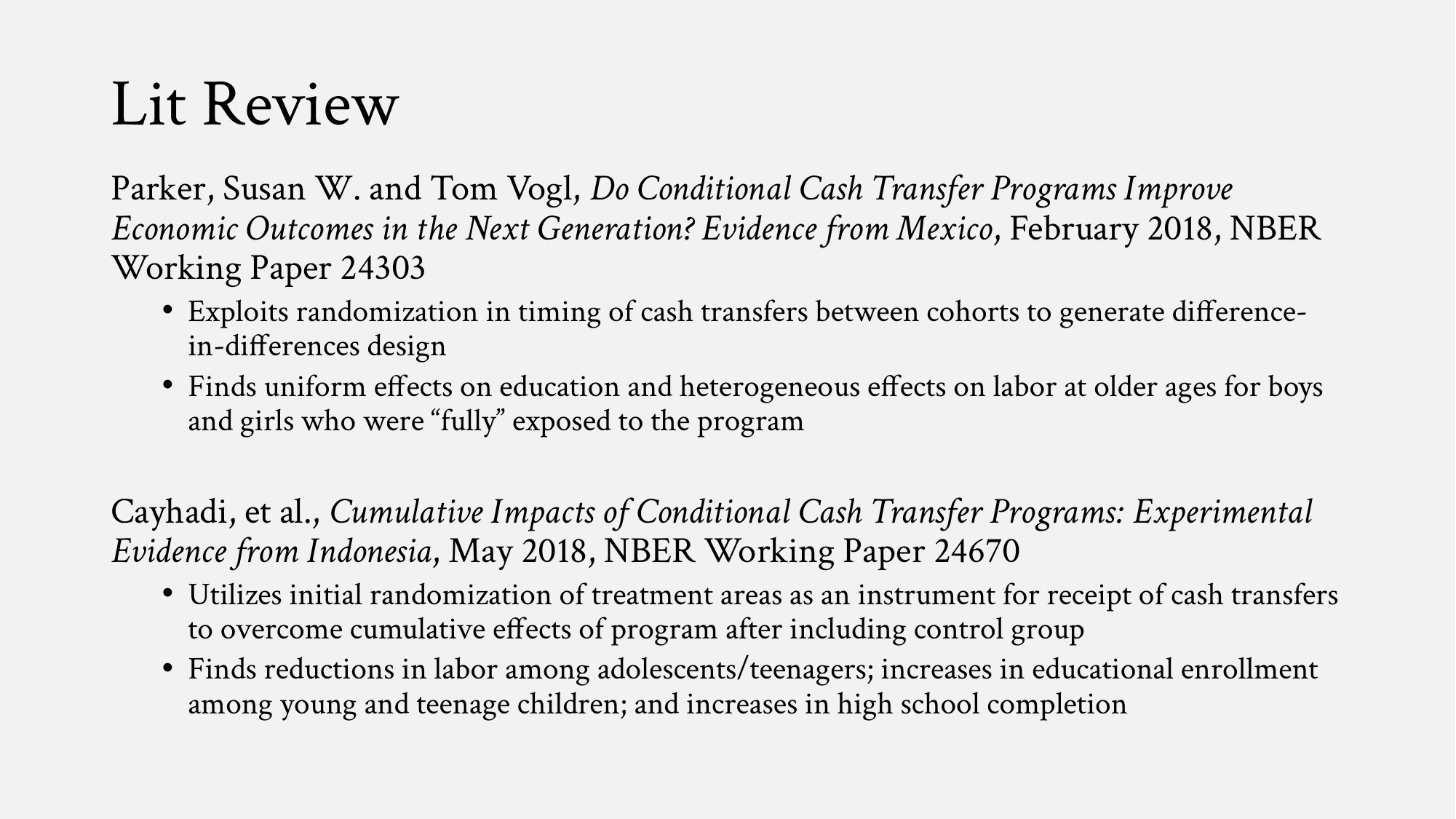

# Lit Review
Parker, Susan W. and Tom Vogl, Do Conditional Cash Transfer Programs Improve Economic Outcomes in the Next Generation? Evidence from Mexico, February 2018, NBER Working Paper 24303
Exploits randomization in timing of cash transfers between cohorts to generate difference-in-differences design
Finds uniform effects on education and heterogeneous effects on labor at older ages for boys and girls who were “fully” exposed to the program

Cayhadi, et al., Cumulative Impacts of Conditional Cash Transfer Programs: Experimental Evidence from Indonesia, May 2018, NBER Working Paper 24670
Utilizes initial randomization of treatment areas as an instrument for receipt of cash transfers to overcome cumulative effects of program after including control group
Finds reductions in labor among adolescents/teenagers; increases in educational enrollment among young and teenage children; and increases in high school completion